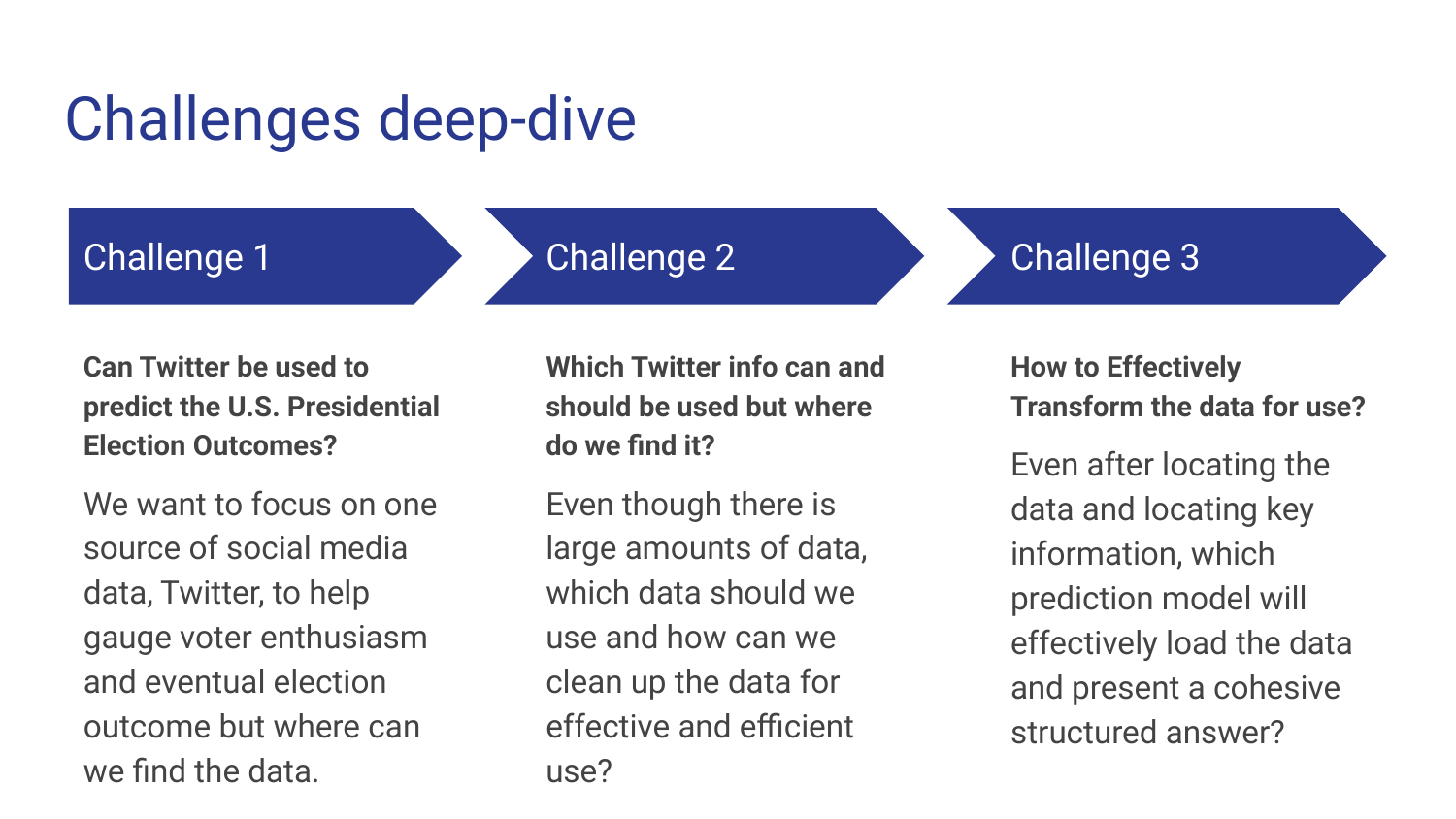

# Challenges deep-dive

Challenge 1
Challenge 2
Challenge 3
Can Twitter be used to predict the U.S. Presidential Election Outcomes?
We want to focus on one source of social media data, Twitter, to help gauge voter enthusiasm and eventual election outcome but where can we find the data.
Which Twitter info can and should be used but where do we find it?
Even though there is large amounts of data, which data should we use and how can we clean up the data for effective and efficient use?
How to Effectively Transform the data for use?
Even after locating the data and locating key information, which prediction model will effectively load the data and present a cohesive structured answer?